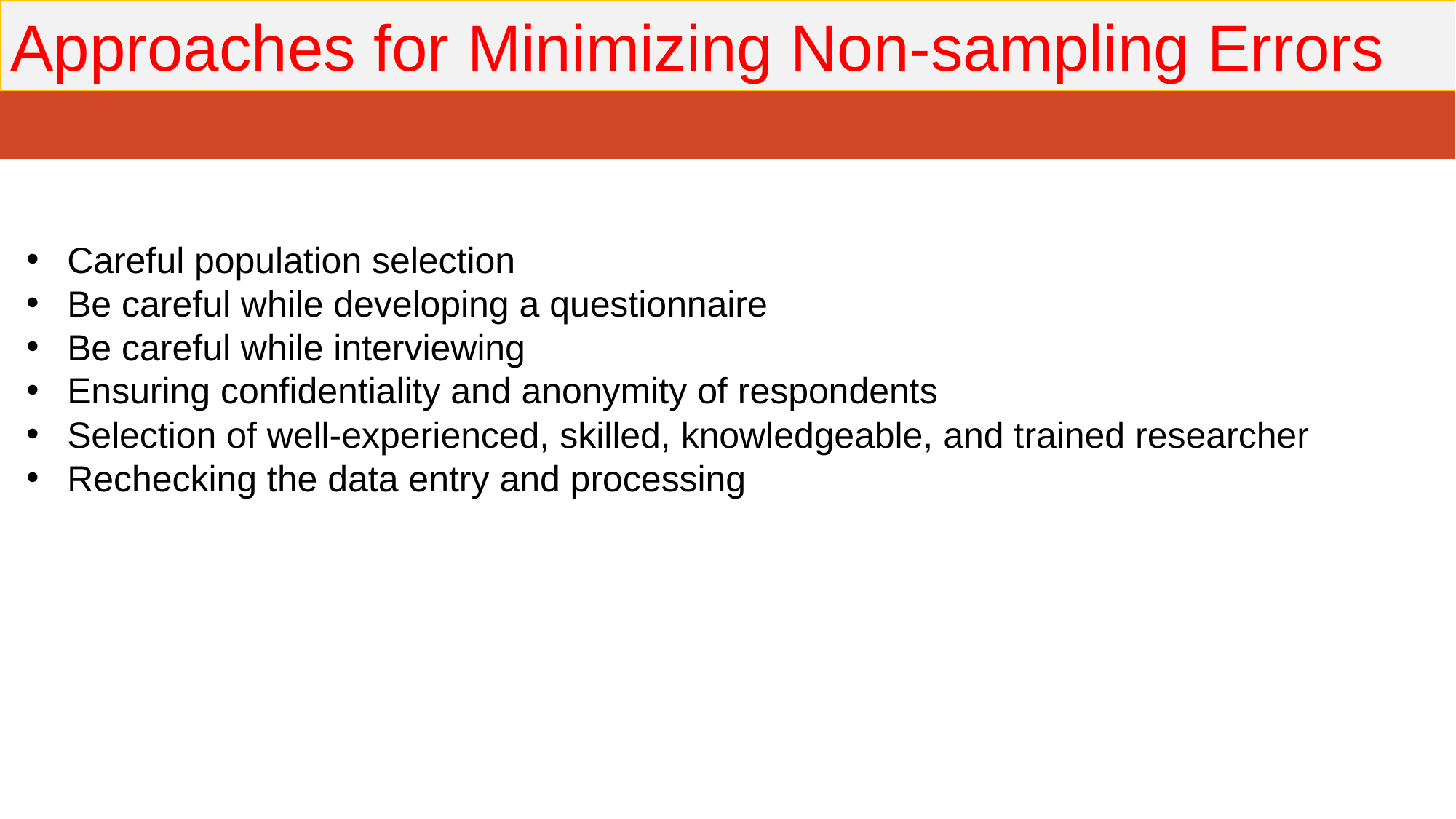

# Approaches for Minimizing Non-sampling Errors
Careful population selection
Be careful while developing a questionnaire
Be careful while interviewing
Ensuring confidentiality and anonymity of respondents
Selection of well-experienced, skilled, knowledgeable, and trained researcher
Rechecking the data entry and processing